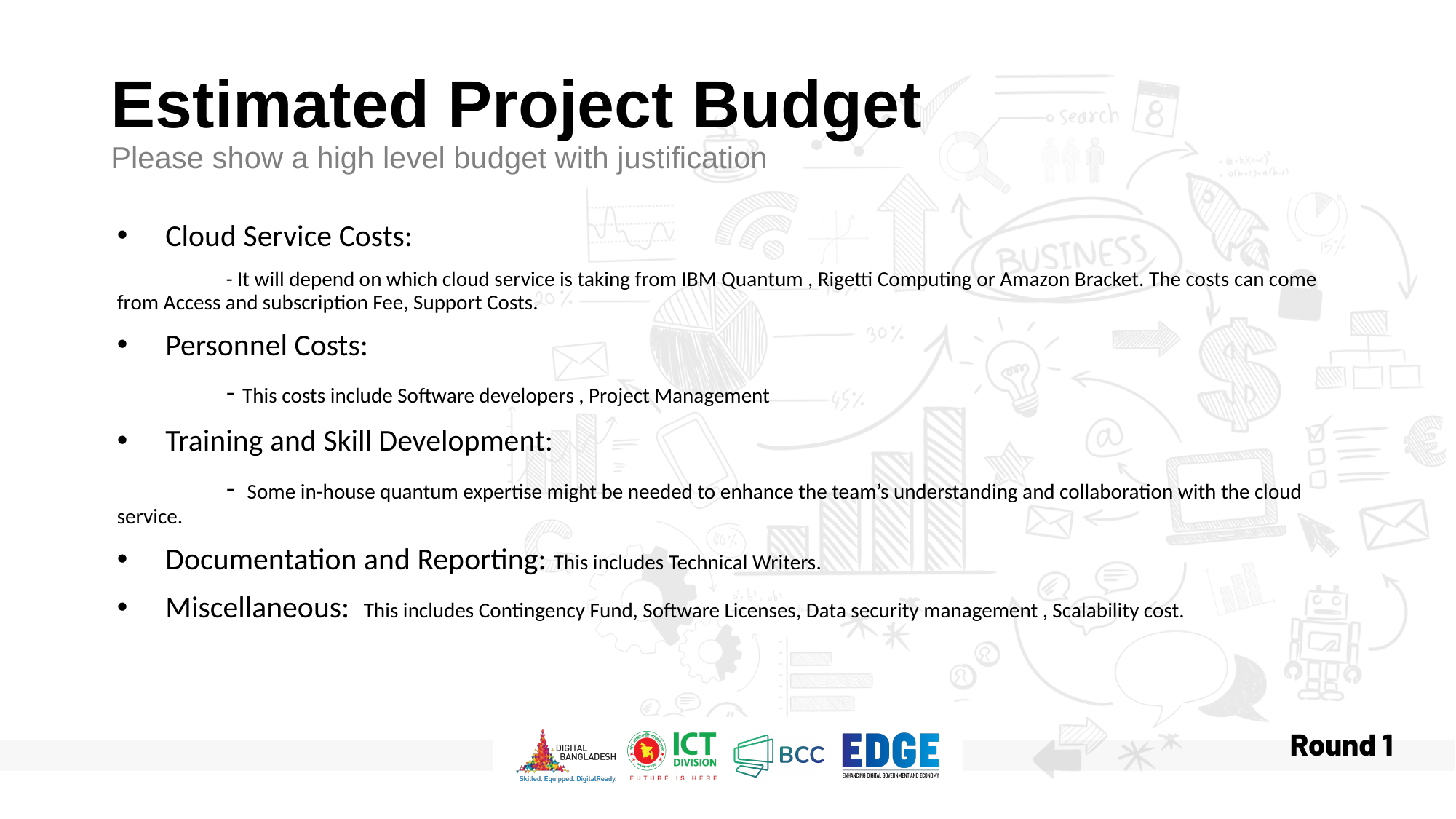

# Estimated Project Budget Please show a high level budget with justification
Cloud Service Costs:
	- It will depend on which cloud service is taking from IBM Quantum , Rigetti Computing or Amazon Bracket. The costs can come from Access and subscription Fee, Support Costs.
Personnel Costs:
	- This costs include Software developers , Project Management
Training and Skill Development:
	-  Some in-house quantum expertise might be needed to enhance the team’s understanding and collaboration with the cloud service.
Documentation and Reporting: This includes Technical Writers.
Miscellaneous:  This includes Contingency Fund, Software Licenses, Data security management , Scalability cost.

Round 1